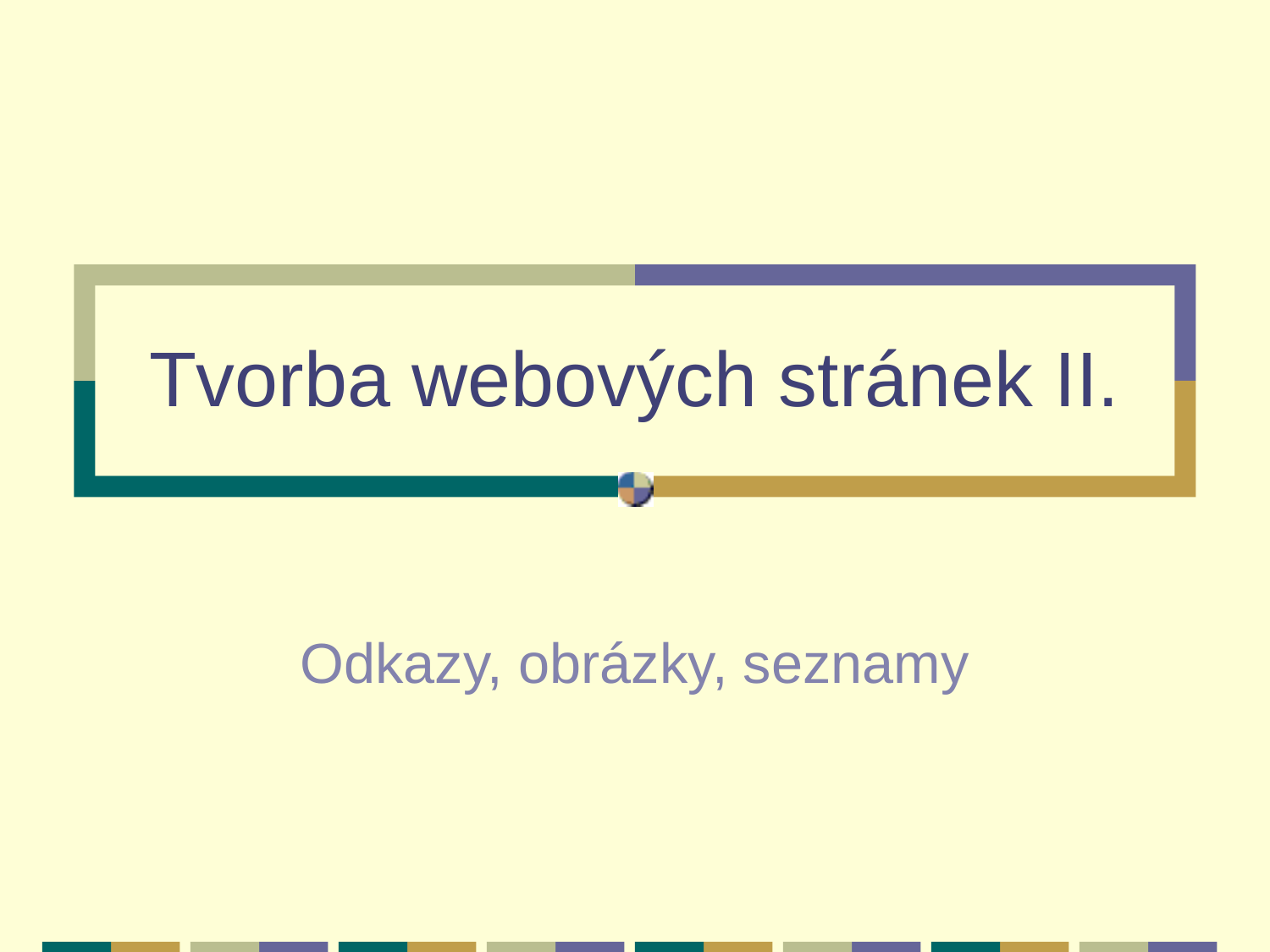

# Tvorba webových stránek II.
Odkazy, obrázky, seznamy